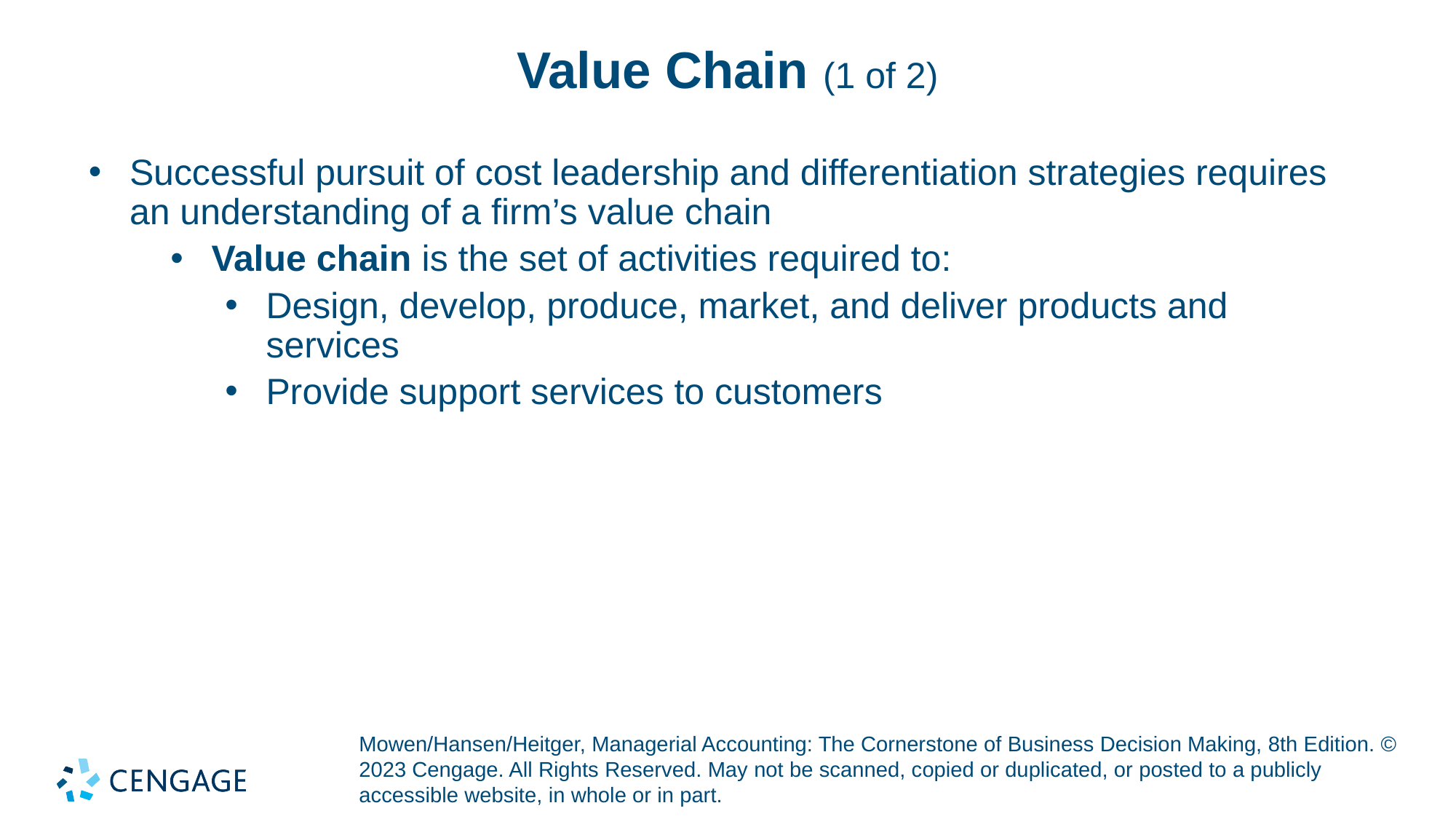

# Value Chain (1 of 2)
Successful pursuit of cost leadership and differentiation strategies requires an understanding of a firm’s value chain
Value chain is the set of activities required to:
Design, develop, produce, market, and deliver products and services
Provide support services to customers